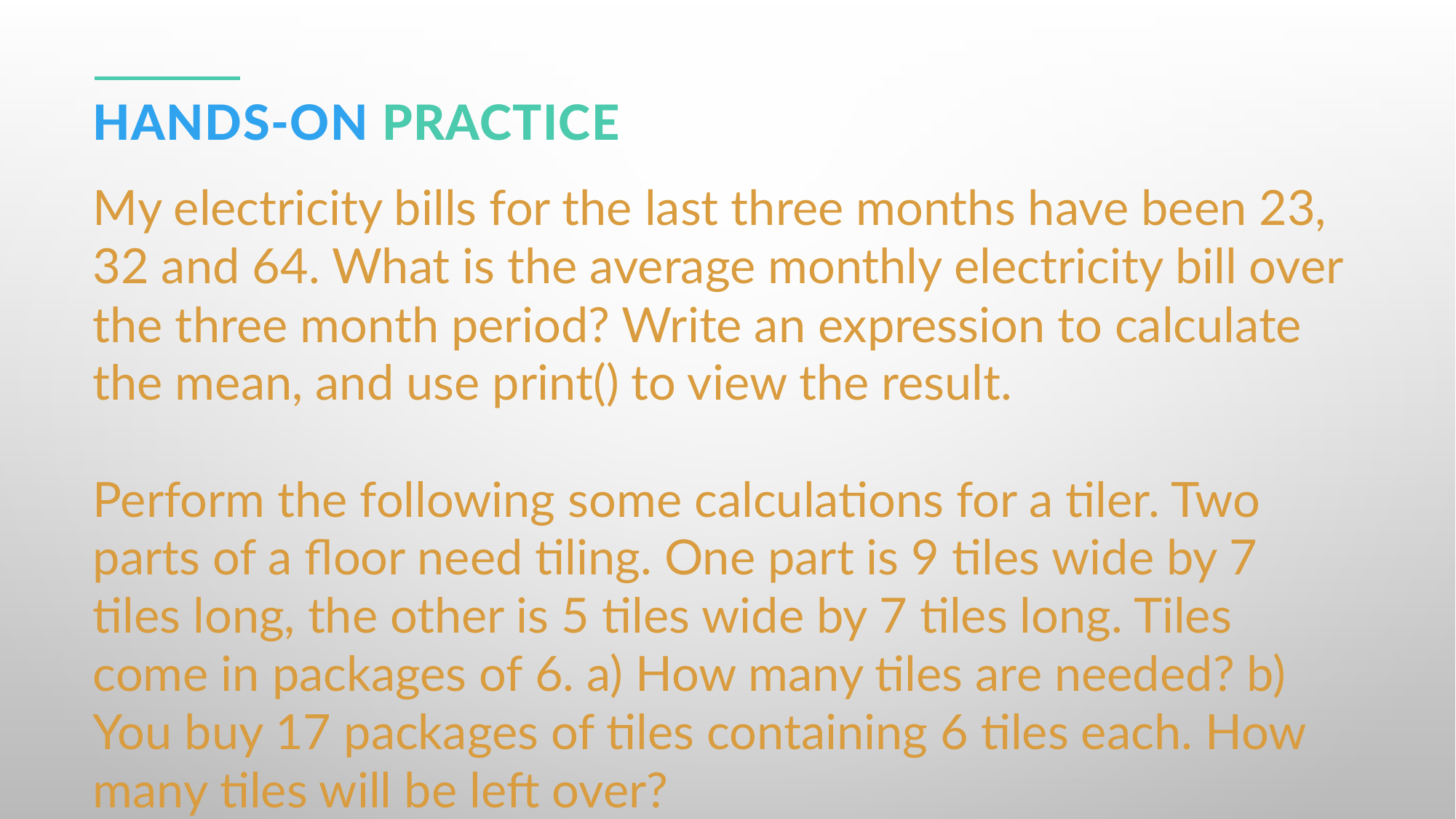

HANDS-ON PRACTICE
My electricity bills for the last three months have been 23, 32 and 64. What is the average monthly electricity bill over the three month period? Write an expression to calculate the mean, and use print() to view the result.

Perform the following some calculations for a tiler. Two parts of a floor need tiling. One part is 9 tiles wide by 7 tiles long, the other is 5 tiles wide by 7 tiles long. Tiles come in packages of 6. a) How many tiles are needed? b) You buy 17 packages of tiles containing 6 tiles each. How many tiles will be left over?
File: Practice 1